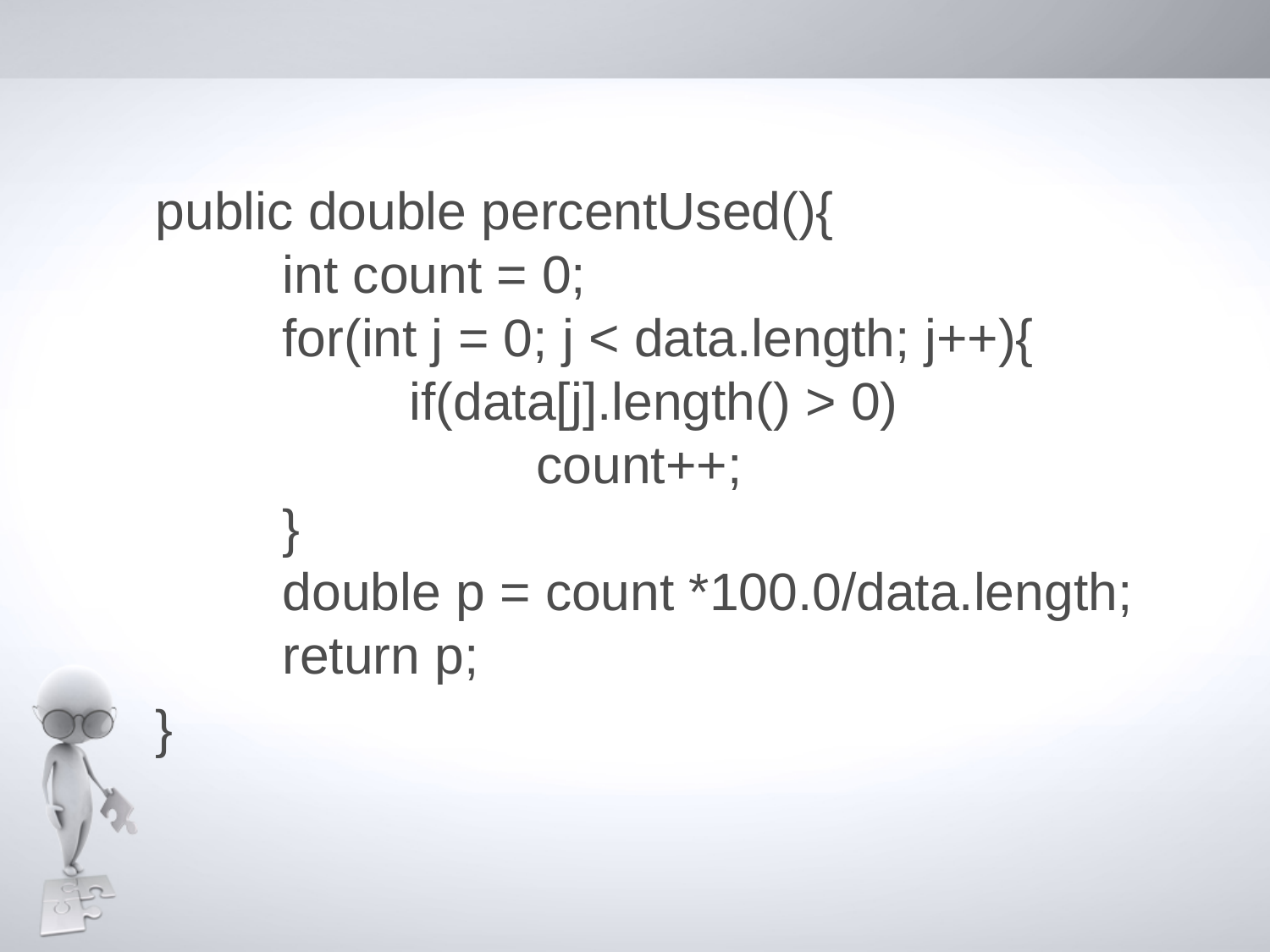

public double percentUsed(){
	int count = 0;
	for(int j = 0; j < data.length; j++){
		if(data[j].length() > 0)
			count++;
	}
	double p = count *100.0/data.length;
	return p;
}